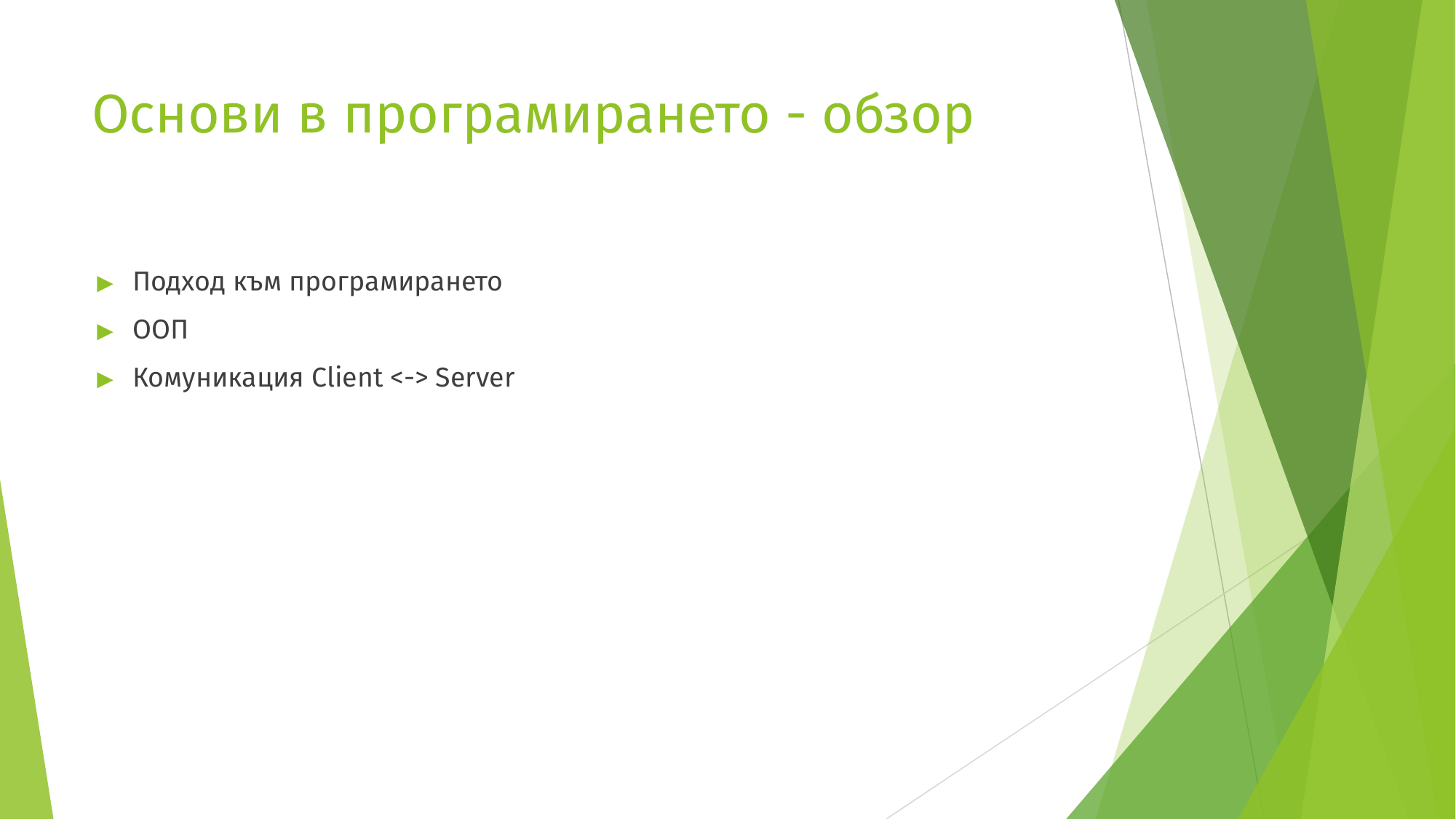

# Основи в програмирането - обзор
Подход към програмирането
ООП
Комуникация Client <-> Server